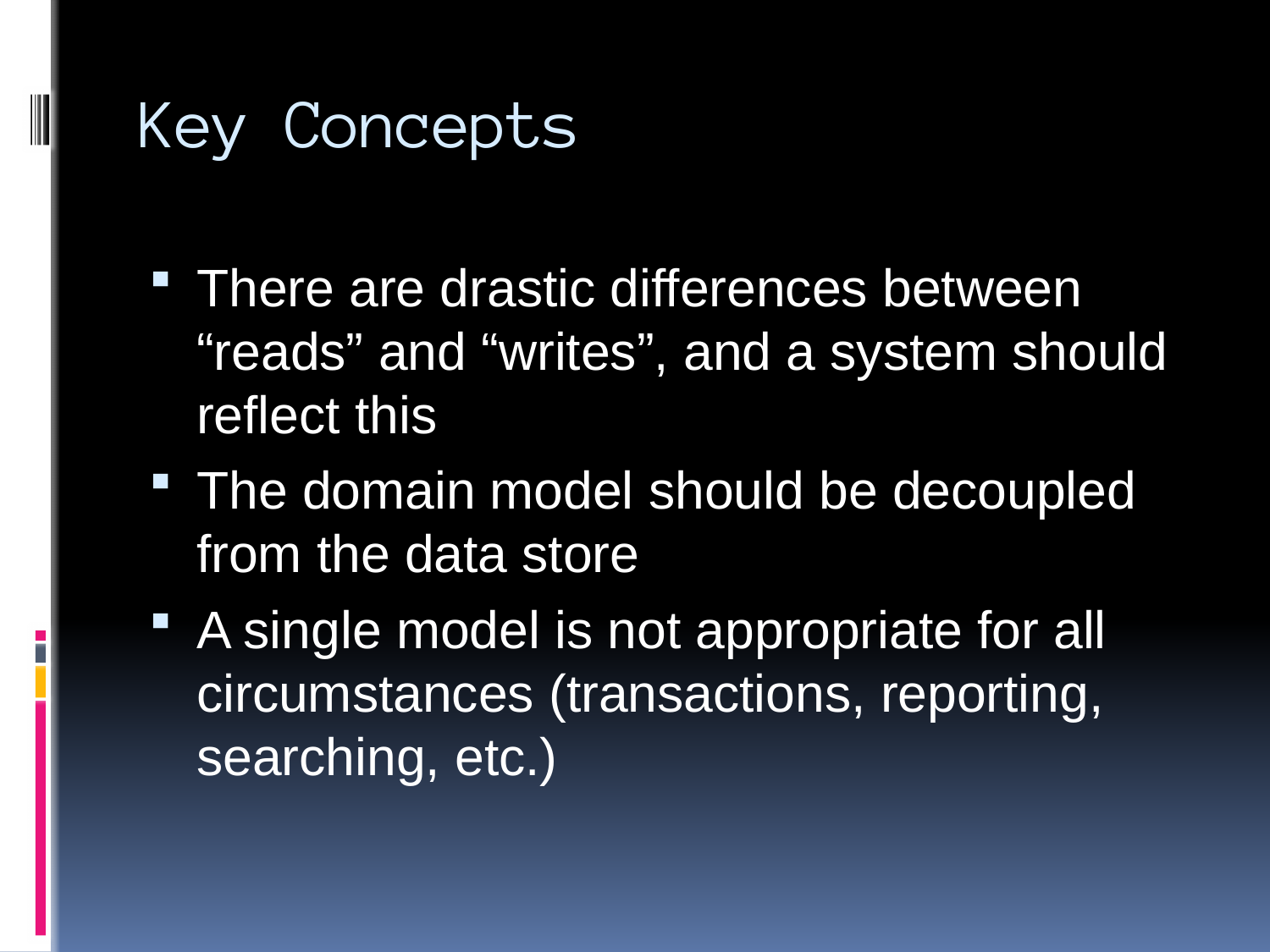

# Key Concepts
There are drastic differences between “reads” and “writes”, and a system should reflect this
The domain model should be decoupled from the data store
A single model is not appropriate for all circumstances (transactions, reporting, searching, etc.)